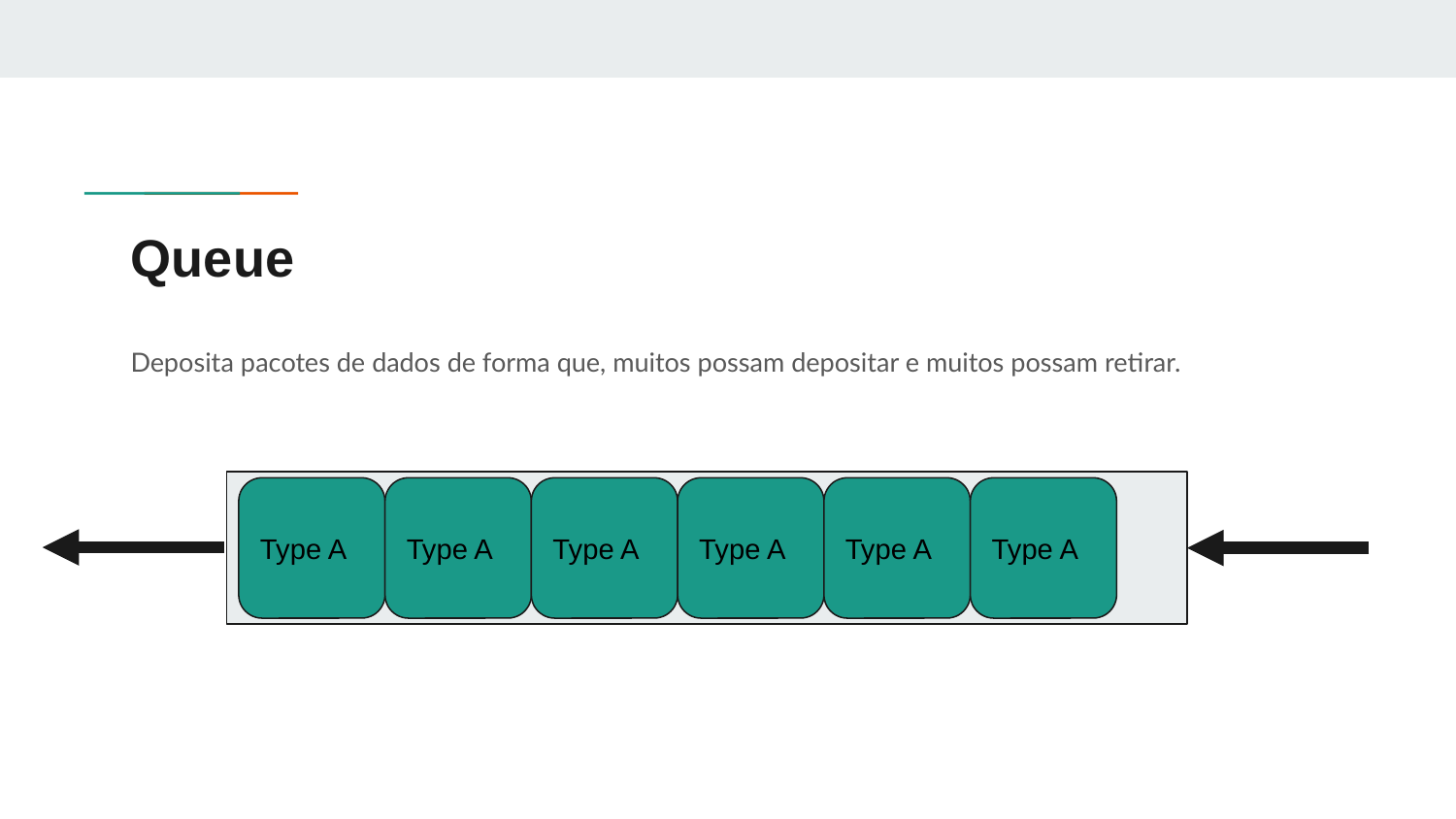

# Queue
Deposita pacotes de dados de forma que, muitos possam depositar e muitos possam retirar.

Type A
Type A
Type A
Type A
Type A
Type A